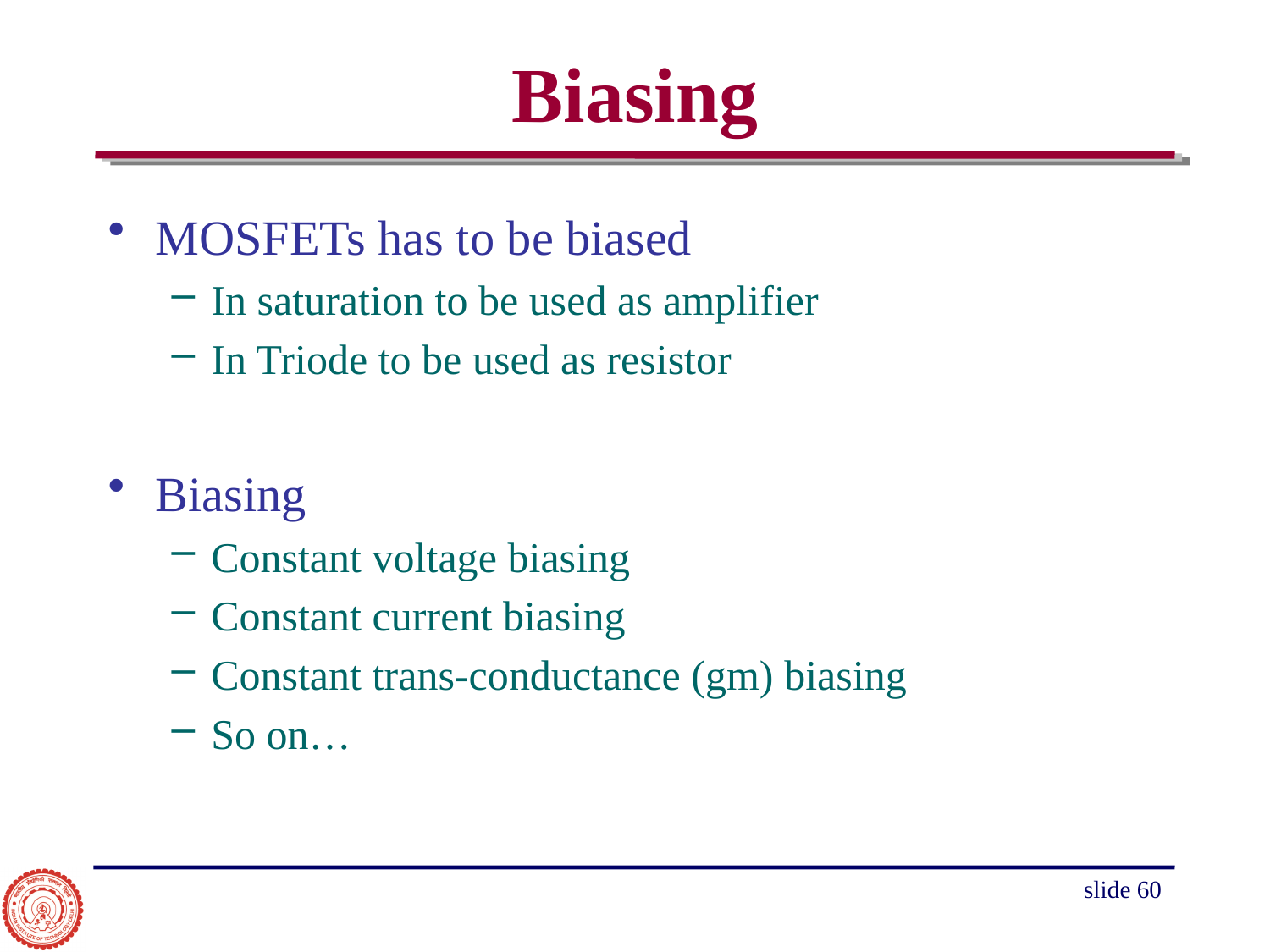

# Biasing
MOSFETs has to be biased
In saturation to be used as amplifier
In Triode to be used as resistor

Biasing
Constant voltage biasing
Constant current biasing
Constant trans-conductance (gm) biasing
So on…
slide 60